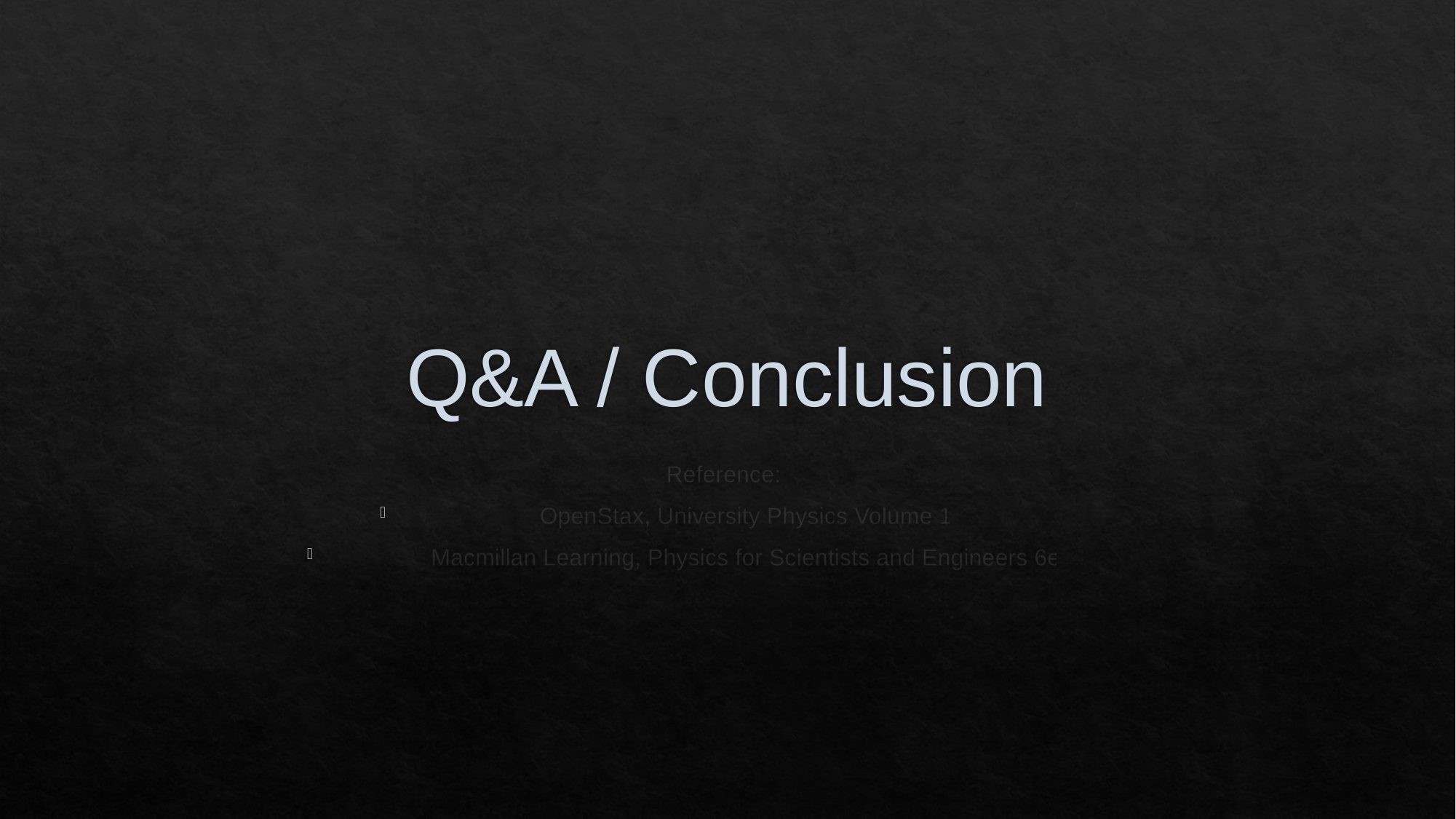

# Q&A / Conclusion
Reference:
OpenStax, University Physics Volume 1
Macmillan Learning, Physics for Scientists and Engineers 6e